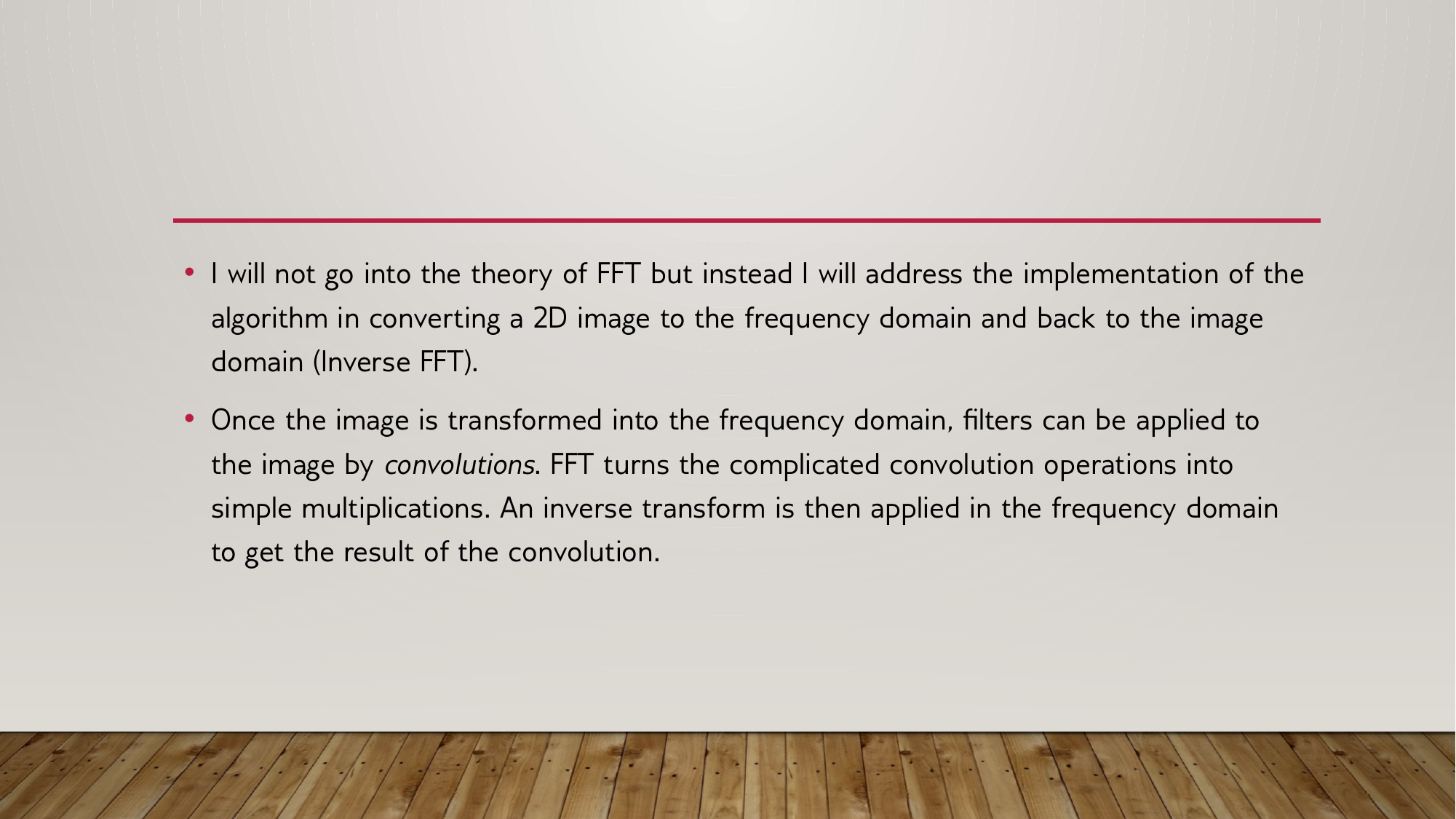

I will not go into the theory of FFT but instead I will address the implementation of the algorithm in converting a 2D image to the frequency domain and back to the image domain (Inverse FFT).
Once the image is transformed into the frequency domain, filters can be applied to the image by convolutions. FFT turns the complicated convolution operations into simple multiplications. An inverse transform is then applied in the frequency domain to get the result of the convolution.